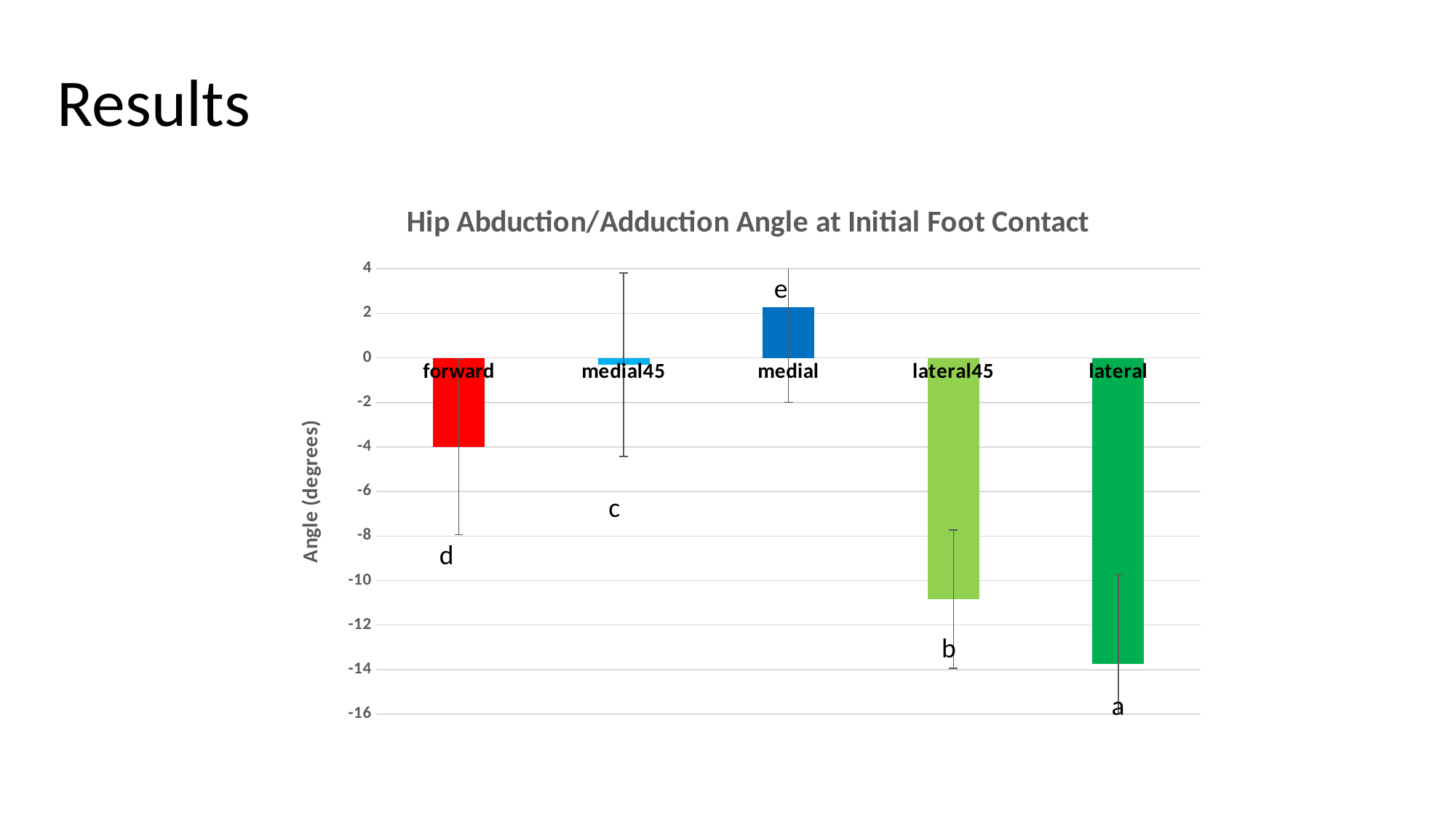

# Results

### Chart: Hip Abduction/Adduction Angle at Initial Foot Contact

| Category |  |
|---|---|
| forward | -3.9992786781257887 |
| medial45 | -0.3103249938003381 |
| medial | 2.282378327455036 |
| lateral45 | -10.83095642389771 |
| lateral | -13.739790142466703 |
e
c
d
b
a